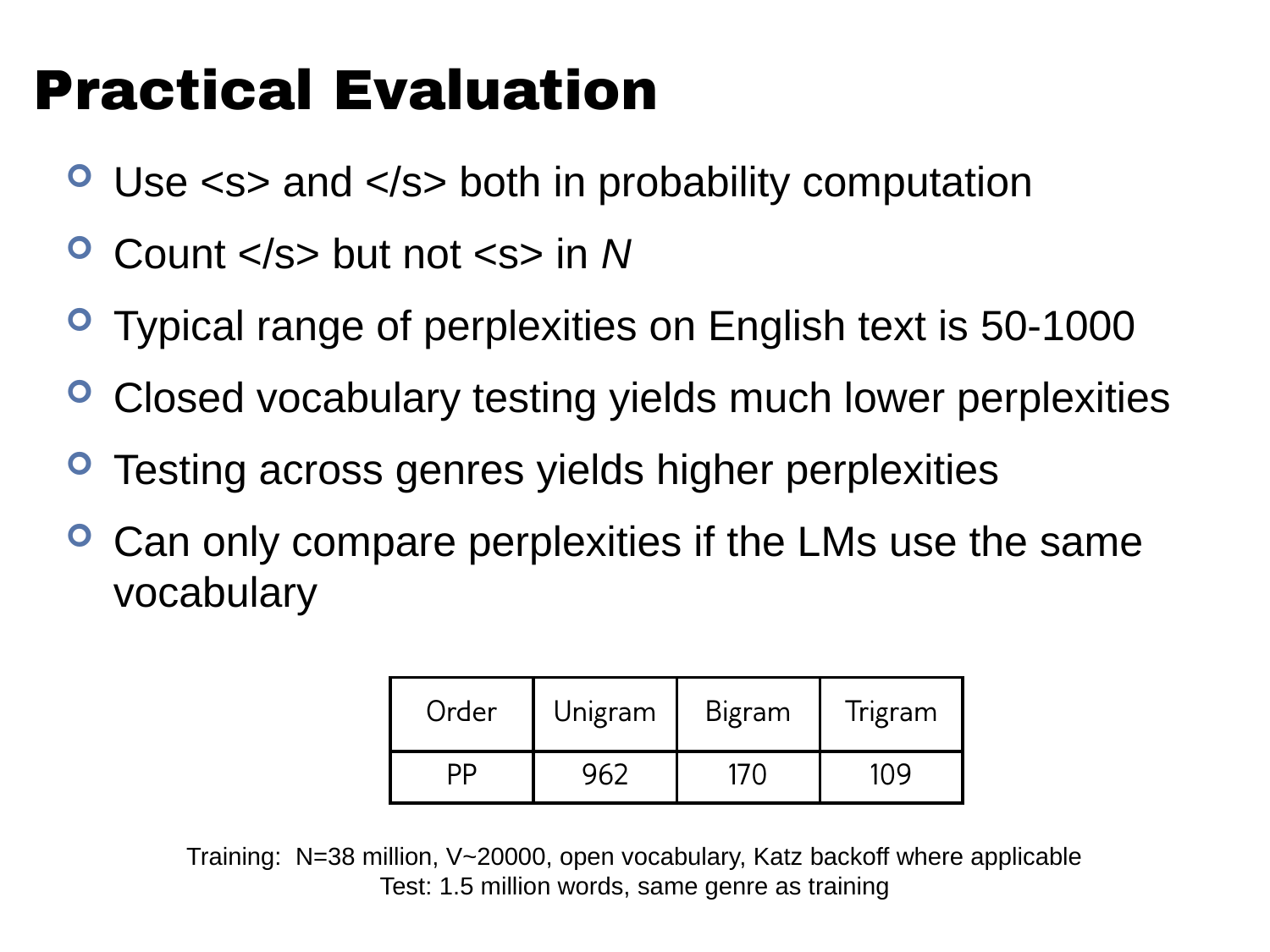

# Practical Evaluation
Use <s> and </s> both in probability computation
Count </s> but not <s> in N
Typical range of perplexities on English text is 50-1000
Closed vocabulary testing yields much lower perplexities
Testing across genres yields higher perplexities
Can only compare perplexities if the LMs use the same vocabulary
| Order | Unigram | Bigram | Trigram |
| --- | --- | --- | --- |
| PP | 962 | 170 | 109 |
Training:  N=38 million, V~20000, open vocabulary, Katz backoff where applicable
Test: 1.5 million words, same genre as training